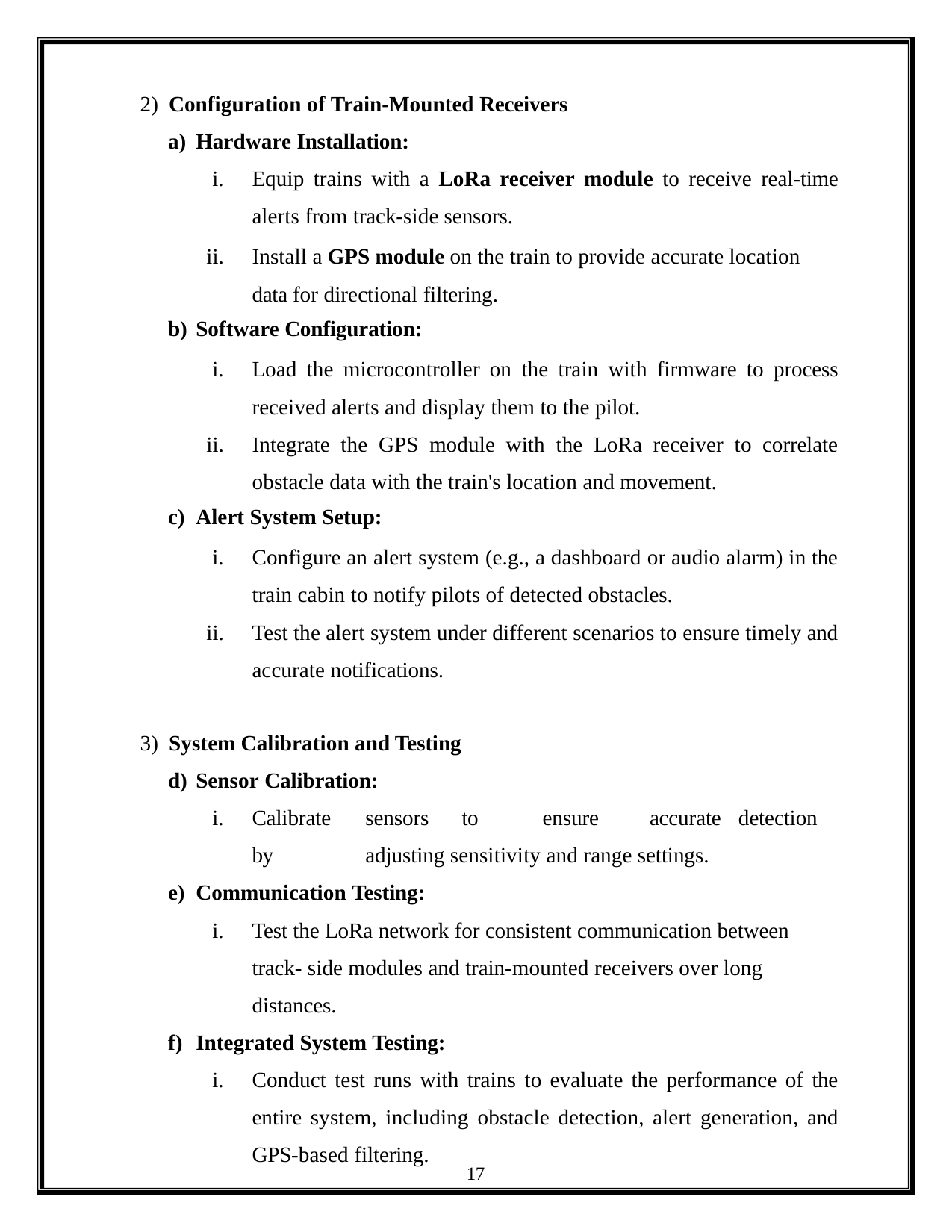

2) Configuration of Train-Mounted Receivers
Hardware Installation:
Equip trains with a LoRa receiver module to receive real-time alerts from track-side sensors.
Install a GPS module on the train to provide accurate location data for directional filtering.
Software Configuration:
Load the microcontroller on the train with firmware to process received alerts and display them to the pilot.
Integrate the GPS module with the LoRa receiver to correlate obstacle data with the train's location and movement.
Alert System Setup:
Configure an alert system (e.g., a dashboard or audio alarm) in the train cabin to notify pilots of detected obstacles.
Test the alert system under different scenarios to ensure timely and accurate notifications.

3) System Calibration and Testing
Sensor Calibration:
Calibrate	sensors	to	ensure	accurate	detection	by	adjusting sensitivity and range settings.
Communication Testing:
Test the LoRa network for consistent communication between track- side modules and train-mounted receivers over long distances.
Integrated System Testing:
Conduct test runs with trains to evaluate the performance of the
entire system, including obstacle detection, alert generation, and GPS-based filtering.
17